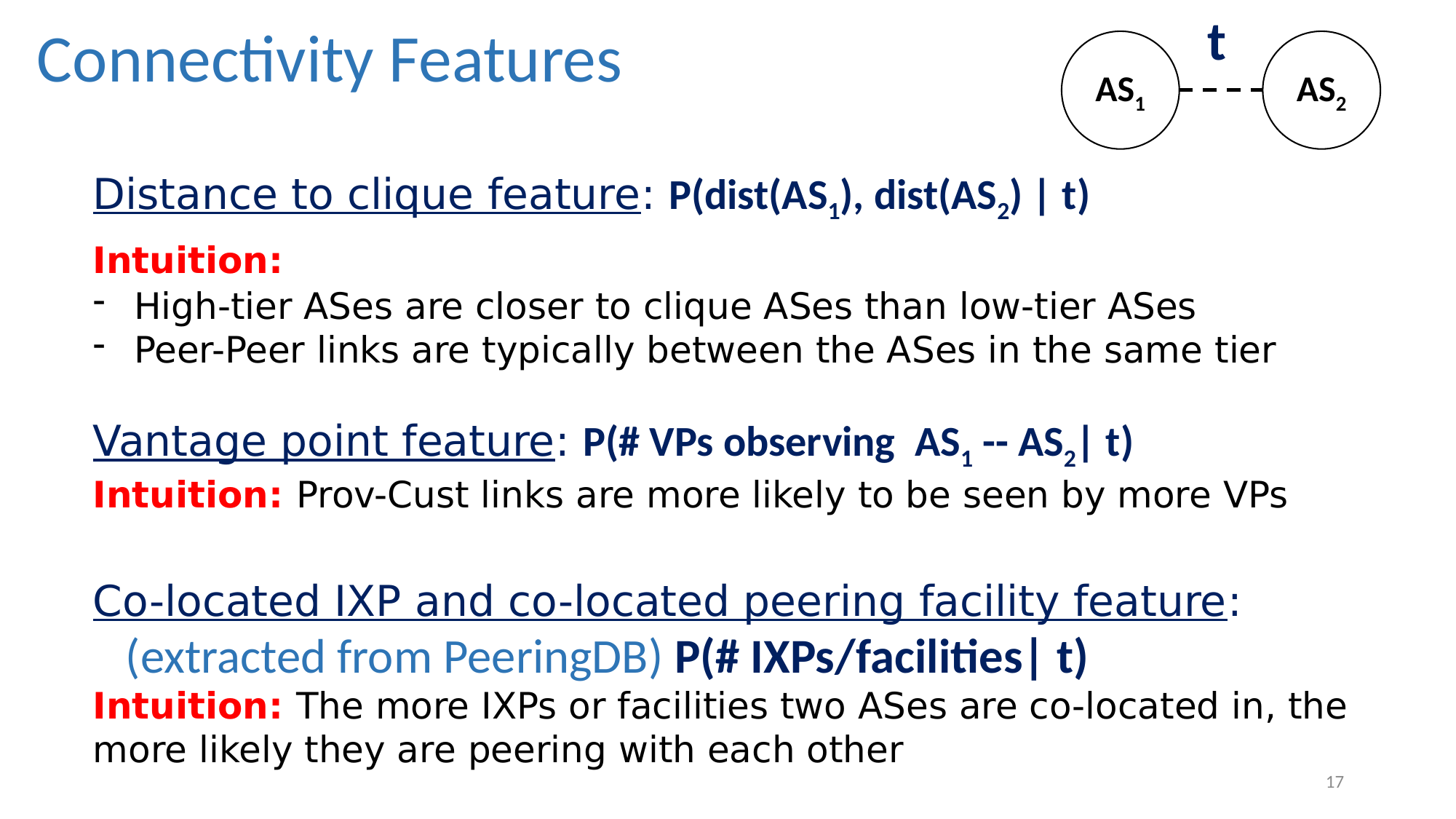

Connectivity Features
t
AS1
AS2
Distance to clique feature: P(dist(AS1), dist(AS2) | t)
Intuition:
High-tier ASes are closer to clique ASes than low-tier ASes
Peer-Peer links are typically between the ASes in the same tier

Vantage point feature: P(# VPs observing  AS1 -- AS2| t)
Intuition: Prov-Cust links are more likely to be seen by more VPs

Co-located IXP and co-located peering facility feature:
   (extracted from PeeringDB) P(# IXPs/facilities| t)
Intuition: The more IXPs or facilities two ASes are co-located in, the more likely they are peering with each other

17